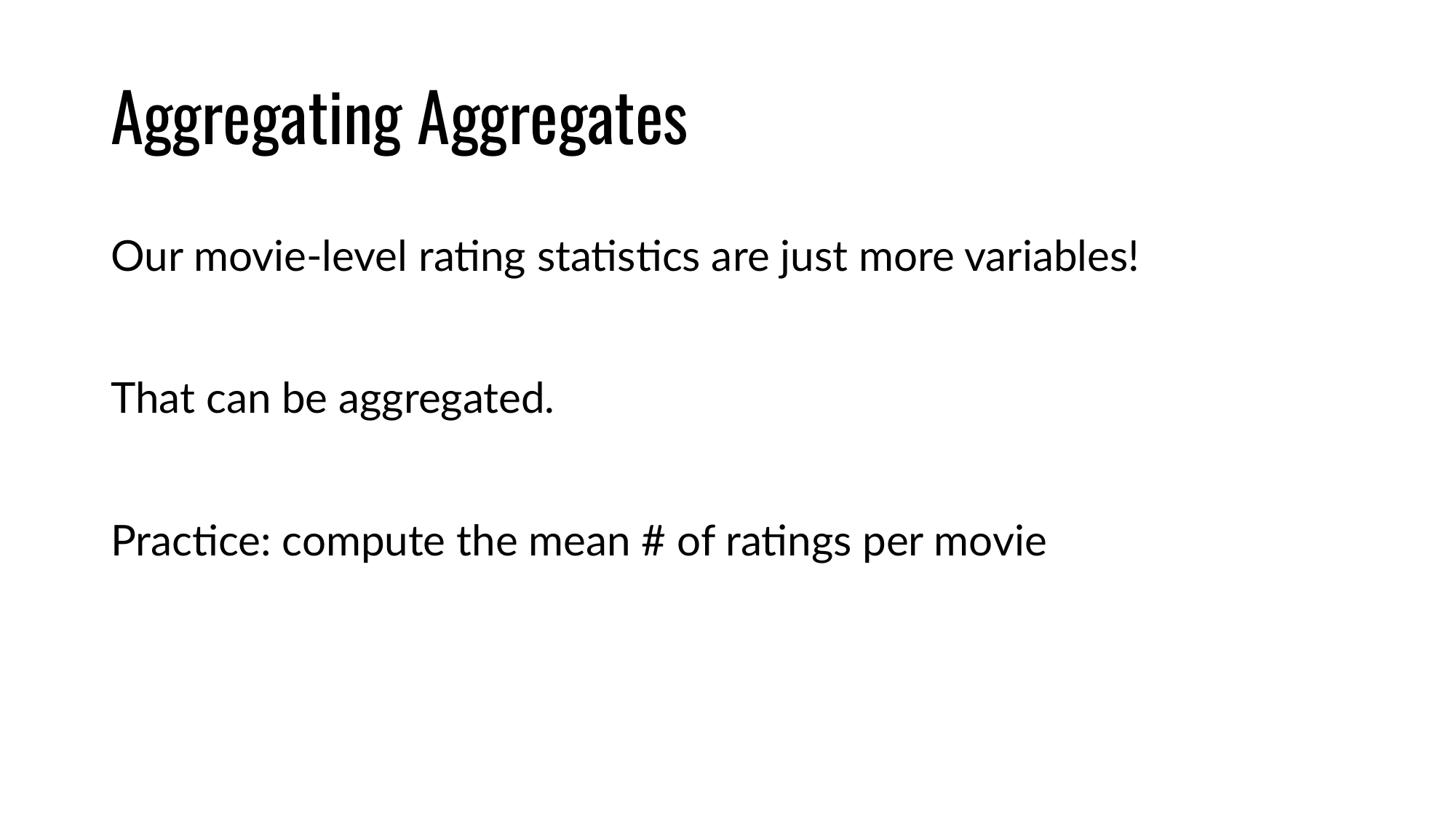

# Aggregating Aggregates
Our movie-level rating statistics are just more variables!

That can be aggregated.

Practice: compute the mean # of ratings per movie